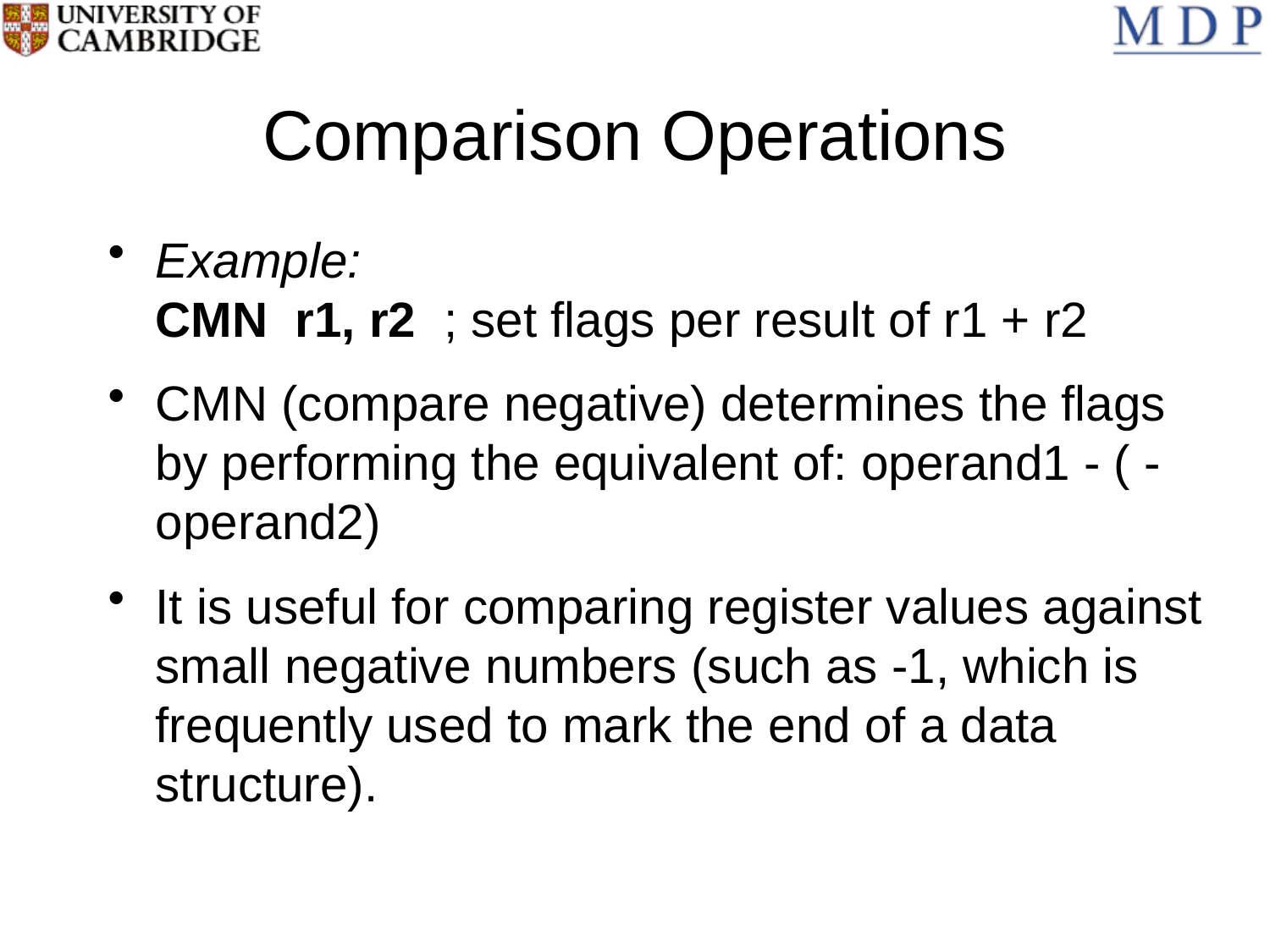

# Comparison Operations
Example:
CMN  r1, r2  ; set flags per result of r1 + r2
CMN (compare negative) determines the flags by performing the equivalent of: operand1 - ( - operand2)
It is useful for comparing register values against small negative numbers (such as -1, which is frequently used to mark the end of a data structure).